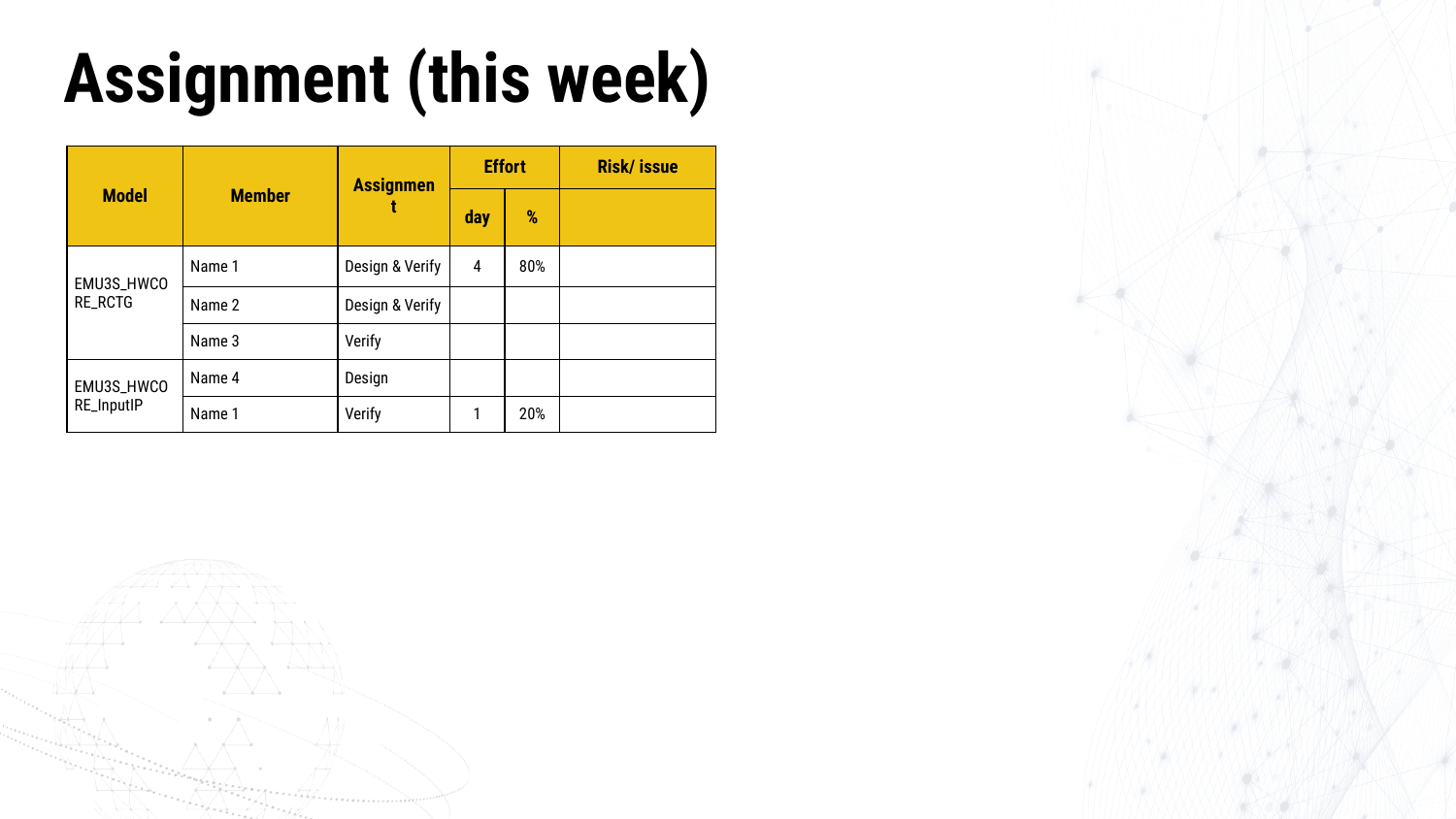

# Assignment (this week)
| Model | Member | Assignment | Effort |  | Risk/ issue |
| --- | --- | --- | --- | --- | --- |
|  |  |  | day | % |  |
| EMU3S\_HWCORE\_RCTG | Name 1 | Design & Verify | 4 | 80% |  |
|  | Name 2 | Design & Verify |  |  |  |
|  | Name 3 | Verify |  |  |  |
| EMU3S\_HWCORE\_InputIP | Name 4 | Design |  |  |  |
|  | Name 1 | Verify | 1 | 20% |  |